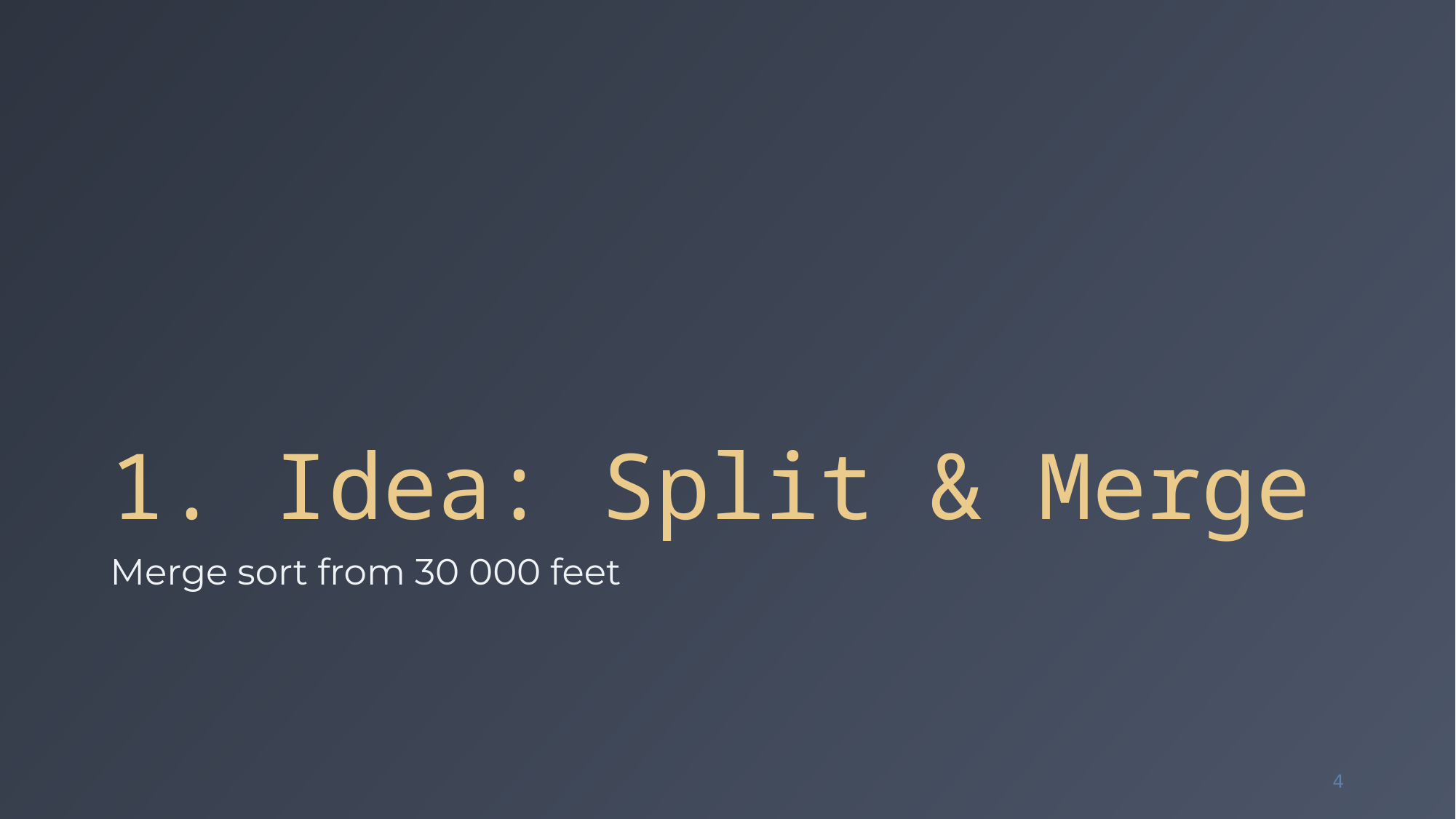

# 1. Idea: Split & Merge
Merge sort from 30 000 feet
4